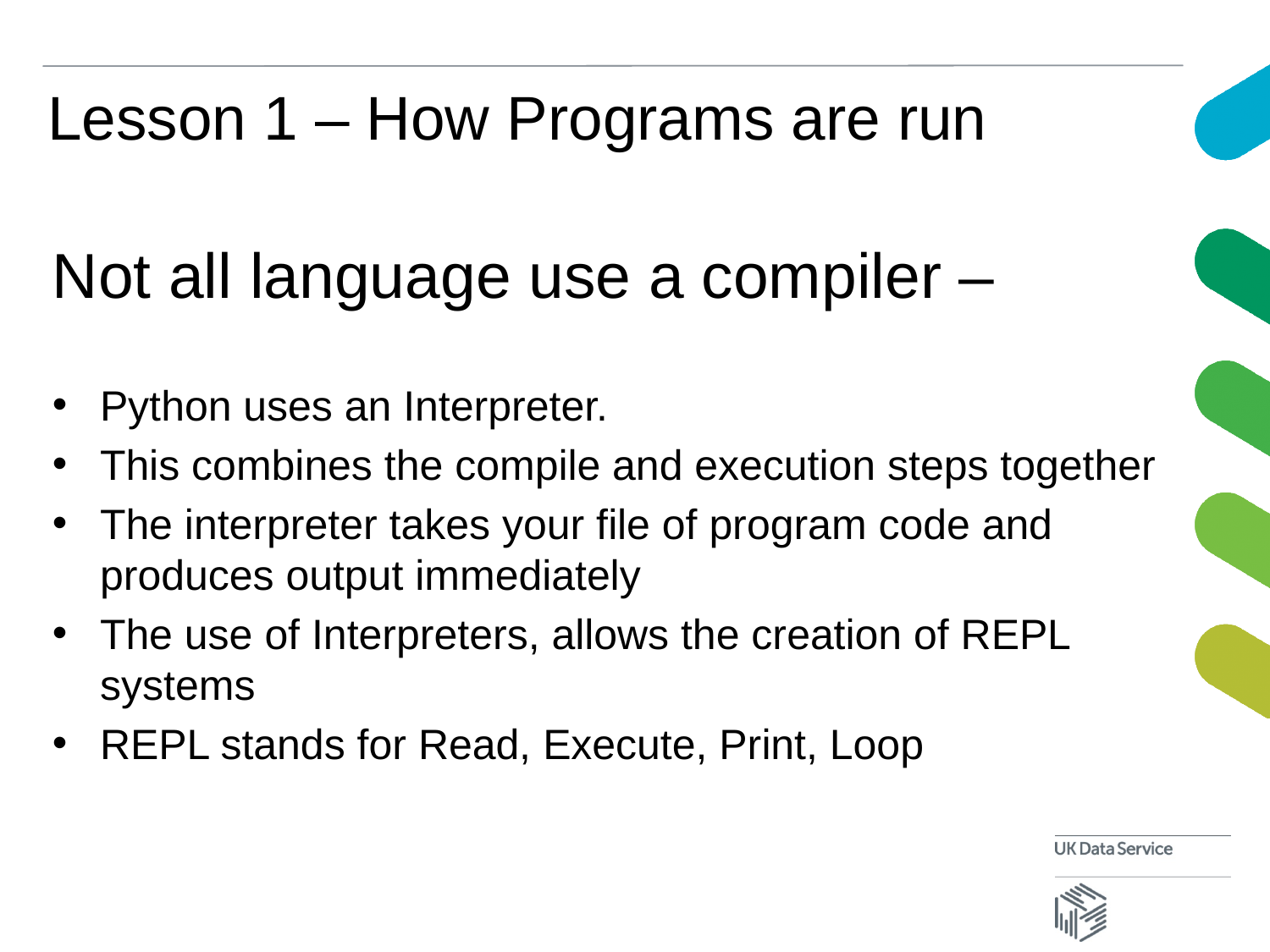

# Lesson 1 – How Programs are run
Not all language use a compiler –

Python uses an Interpreter.
This combines the compile and execution steps together
The interpreter takes your file of program code and produces output immediately
The use of Interpreters, allows the creation of REPL systems
REPL stands for Read, Execute, Print, Loop